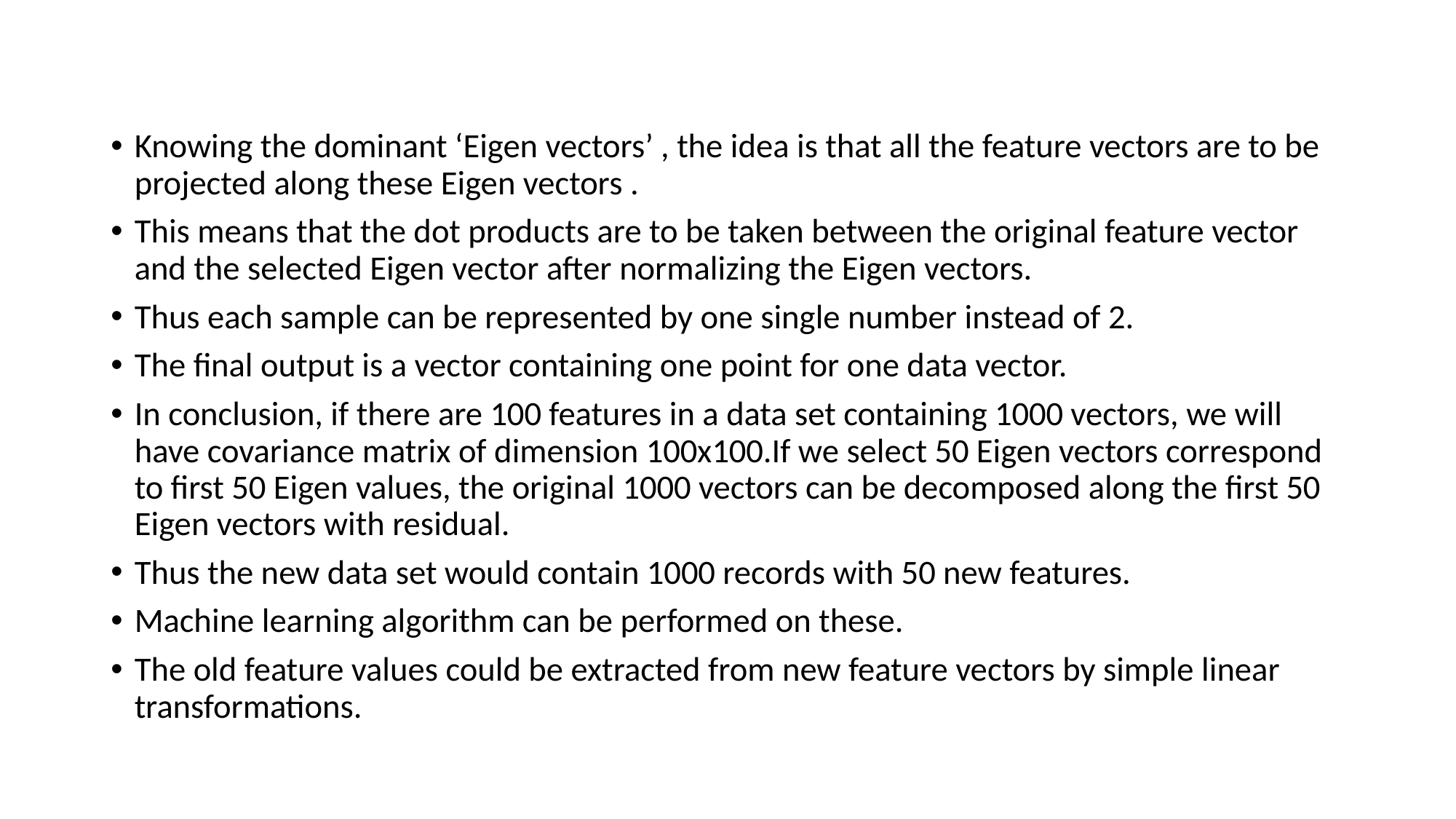

#
Knowing the dominant ‘Eigen vectors’ , the idea is that all the feature vectors are to be projected along these Eigen vectors .
This means that the dot products are to be taken between the original feature vector and the selected Eigen vector after normalizing the Eigen vectors.
Thus each sample can be represented by one single number instead of 2.
The final output is a vector containing one point for one data vector.
In conclusion, if there are 100 features in a data set containing 1000 vectors, we will have covariance matrix of dimension 100x100.If we select 50 Eigen vectors correspond to first 50 Eigen values, the original 1000 vectors can be decomposed along the first 50 Eigen vectors with residual.
Thus the new data set would contain 1000 records with 50 new features.
Machine learning algorithm can be performed on these.
The old feature values could be extracted from new feature vectors by simple linear transformations.